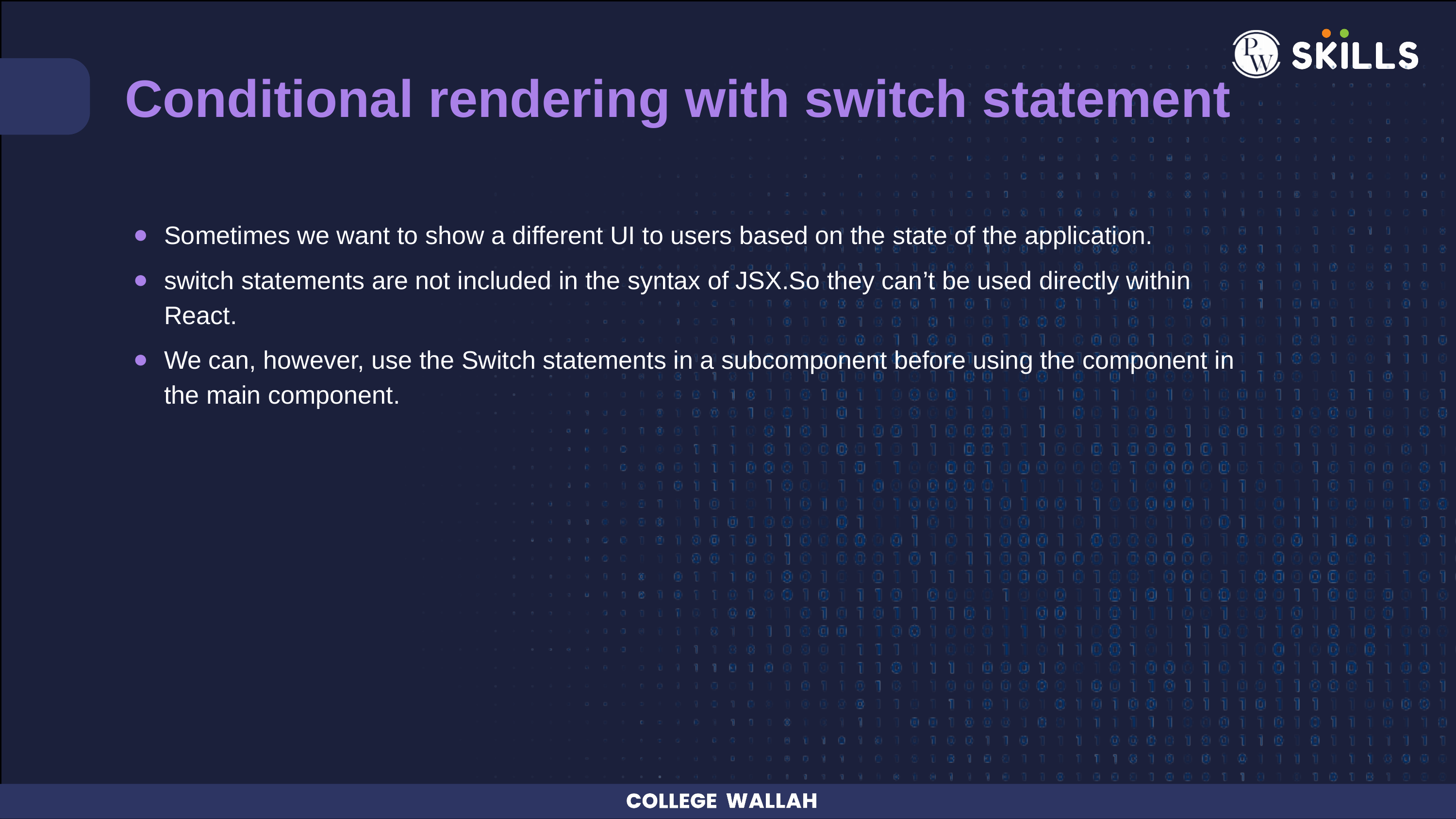

Conditional rendering with switch statement
Sometimes we want to show a different UI to users based on the state of the application.
switch statements are not included in the syntax of JSX.So they can’t be used directly within React.
We can, however, use the Switch statements in a subcomponent before using the component in the main component.